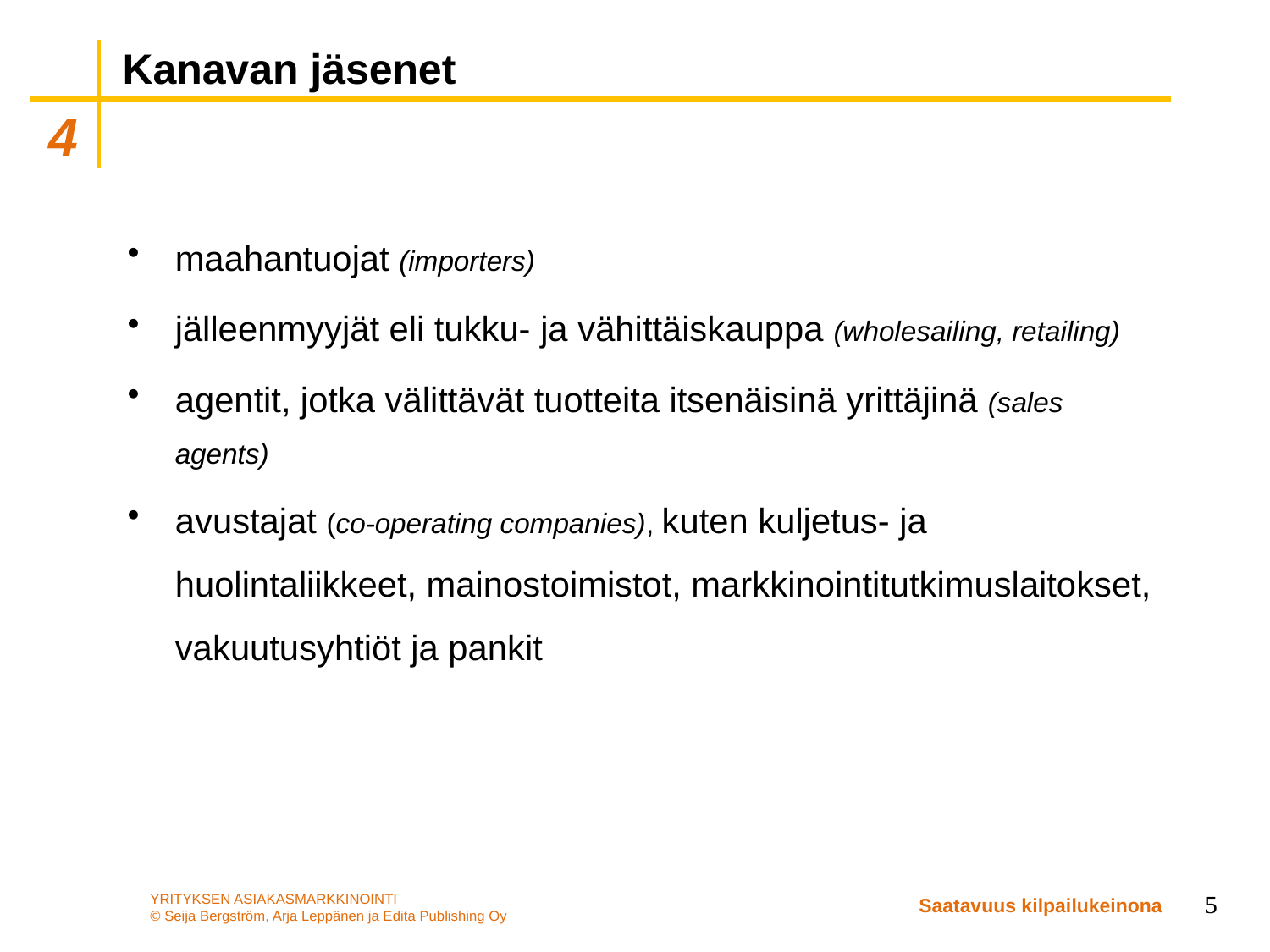

# Kanavan jäsenet

maahantuojat (importers)
jälleenmyyjät eli tukku- ja vähittäiskauppa (wholesailing, retailing)
agentit, jotka välittävät tuotteita itsenäisinä yrittäjinä (sales agents)
avustajat (co-operating companies), kuten kuljetus- ja huolintaliikkeet, mainostoimistot, markkinointitutkimuslaitokset, vakuutusyhtiöt ja pankit
5